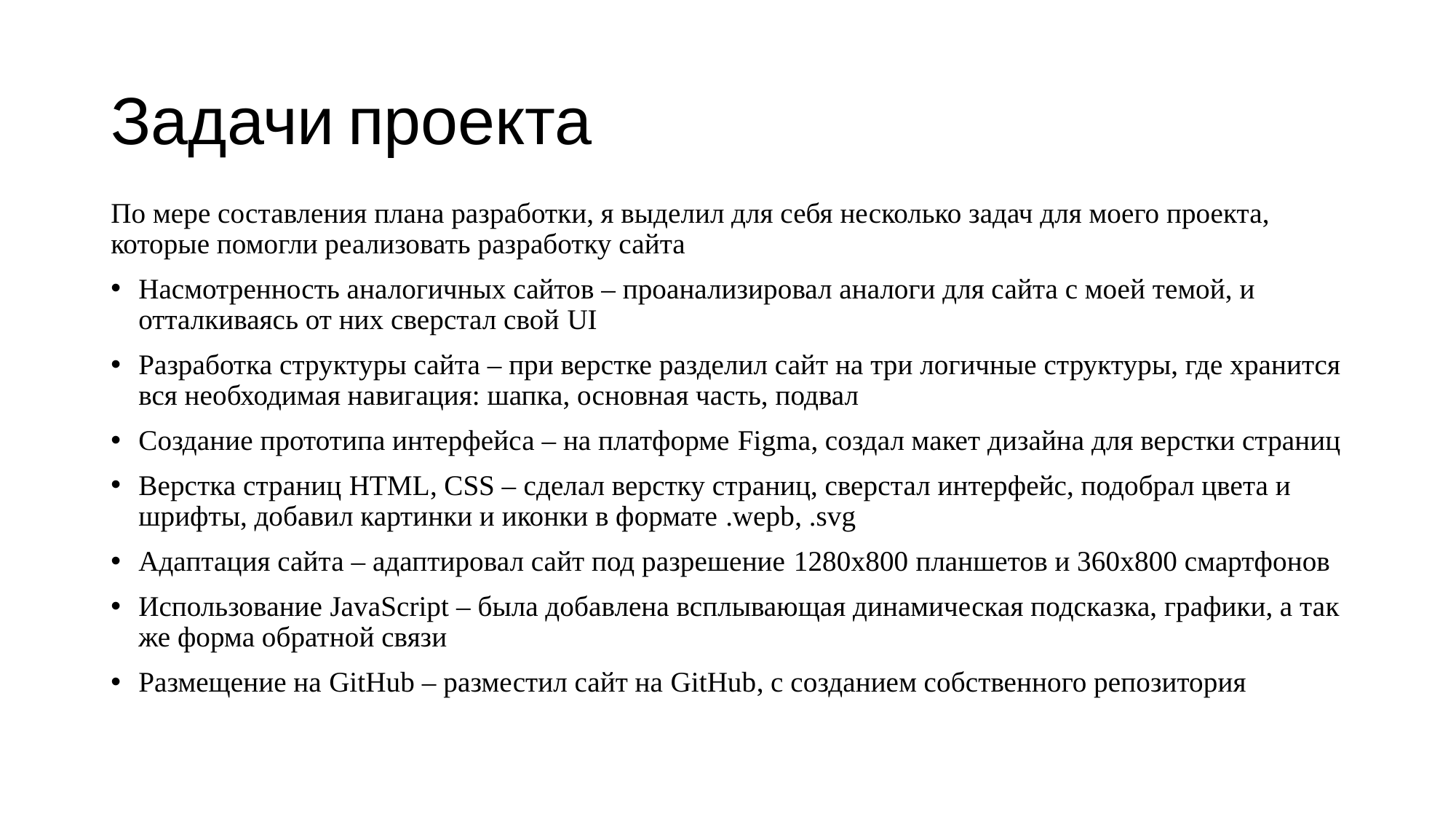

# Задачи проекта
По мере составления плана разработки, я выделил для себя несколько задач для моего проекта, которые помогли реализовать разработку сайта
Насмотренность аналогичных сайтов – проанализировал аналоги для сайта с моей темой, и отталкиваясь от них сверстал свой UI
Разработка структуры сайта – при верстке разделил сайт на три логичные структуры, где хранится вся необходимая навигация: шапка, основная часть, подвал
Создание прототипа интерфейса – на платформе Figma, создал макет дизайна для верстки страниц
Верстка страниц HTML, CSS – сделал верстку страниц, сверстал интерфейс, подобрал цвета и шрифты, добавил картинки и иконки в формате .wepb, .svg
Адаптация сайта – адаптировал сайт под разрешение 1280x800 планшетов и 360х800 смартфонов
Использование JavaScript – была добавлена всплывающая динамическая подсказка, графики, а так же форма обратной связи
Размещение на GitHub – разместил сайт на GitHub, с созданием собственного репозитория